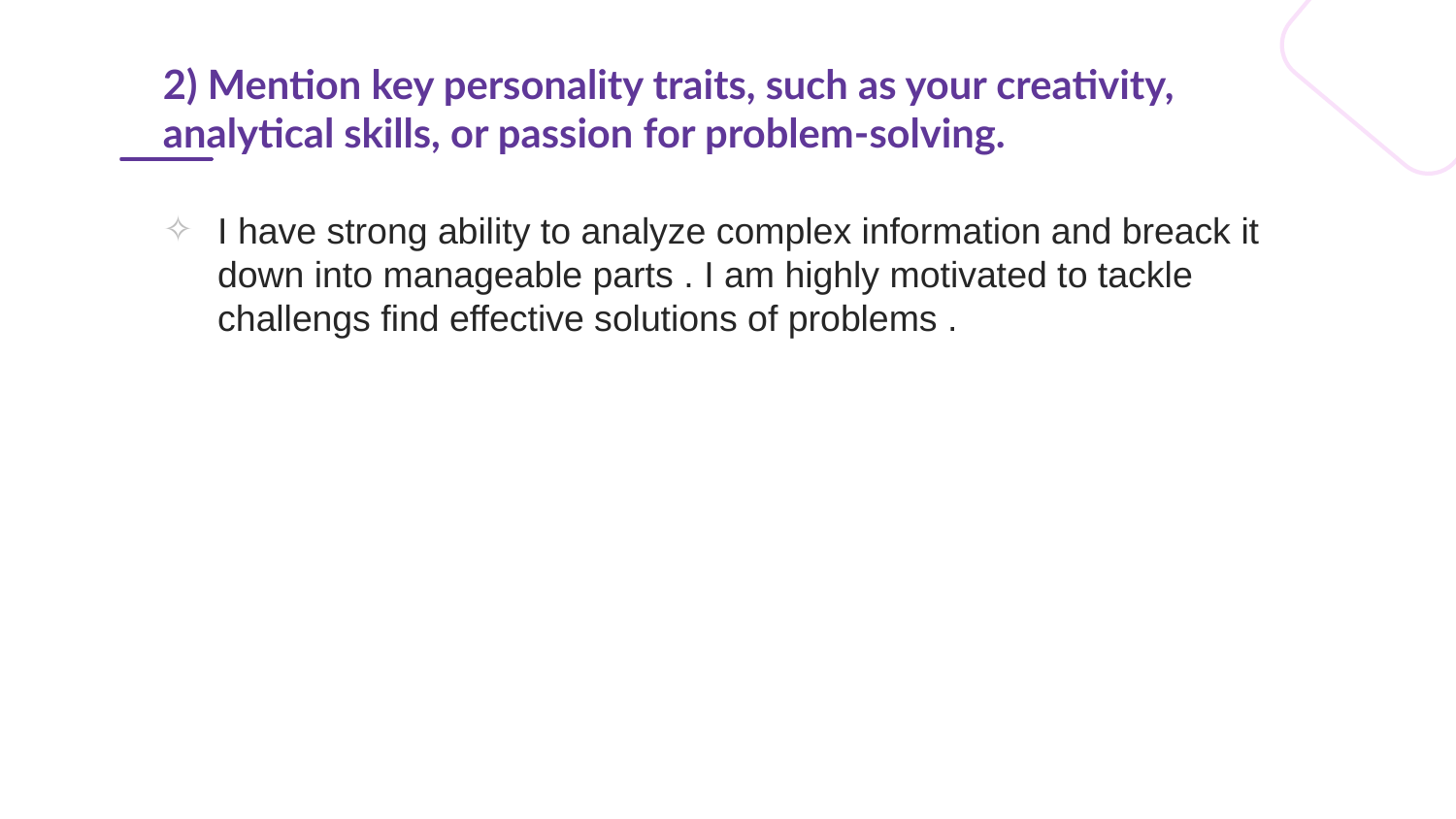

# 2) Mention key personality traits, such as your creativity, analytical skills, or passion for problem-solving.
I have strong ability to analyze complex information and breack it down into manageable parts . I am highly motivated to tackle challengs find effective solutions of problems .